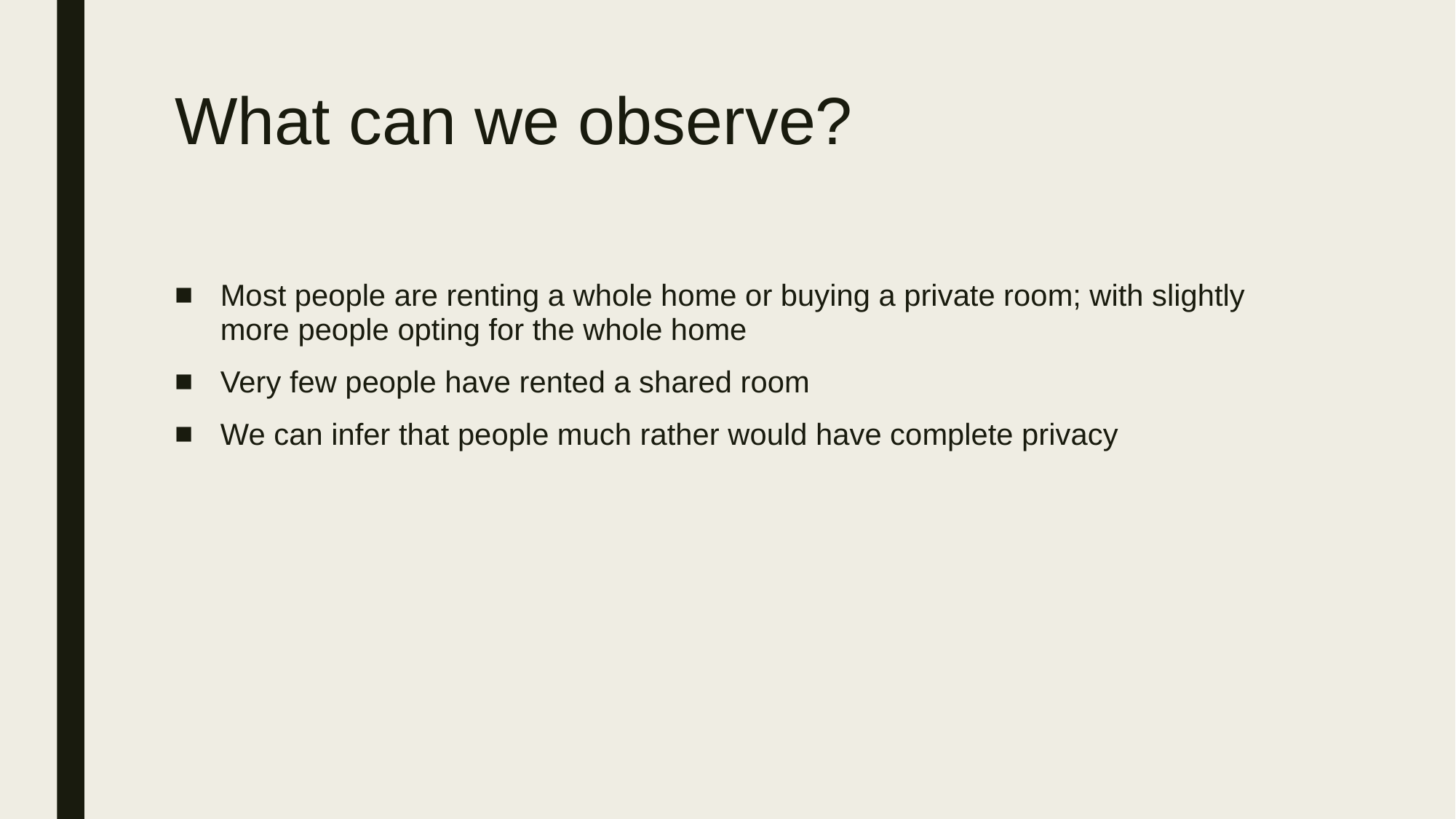

# What can we observe?
Most people are renting a whole home or buying a private room; with slightly more people opting for the whole home
Very few people have rented a shared room
We can infer that people much rather would have complete privacy